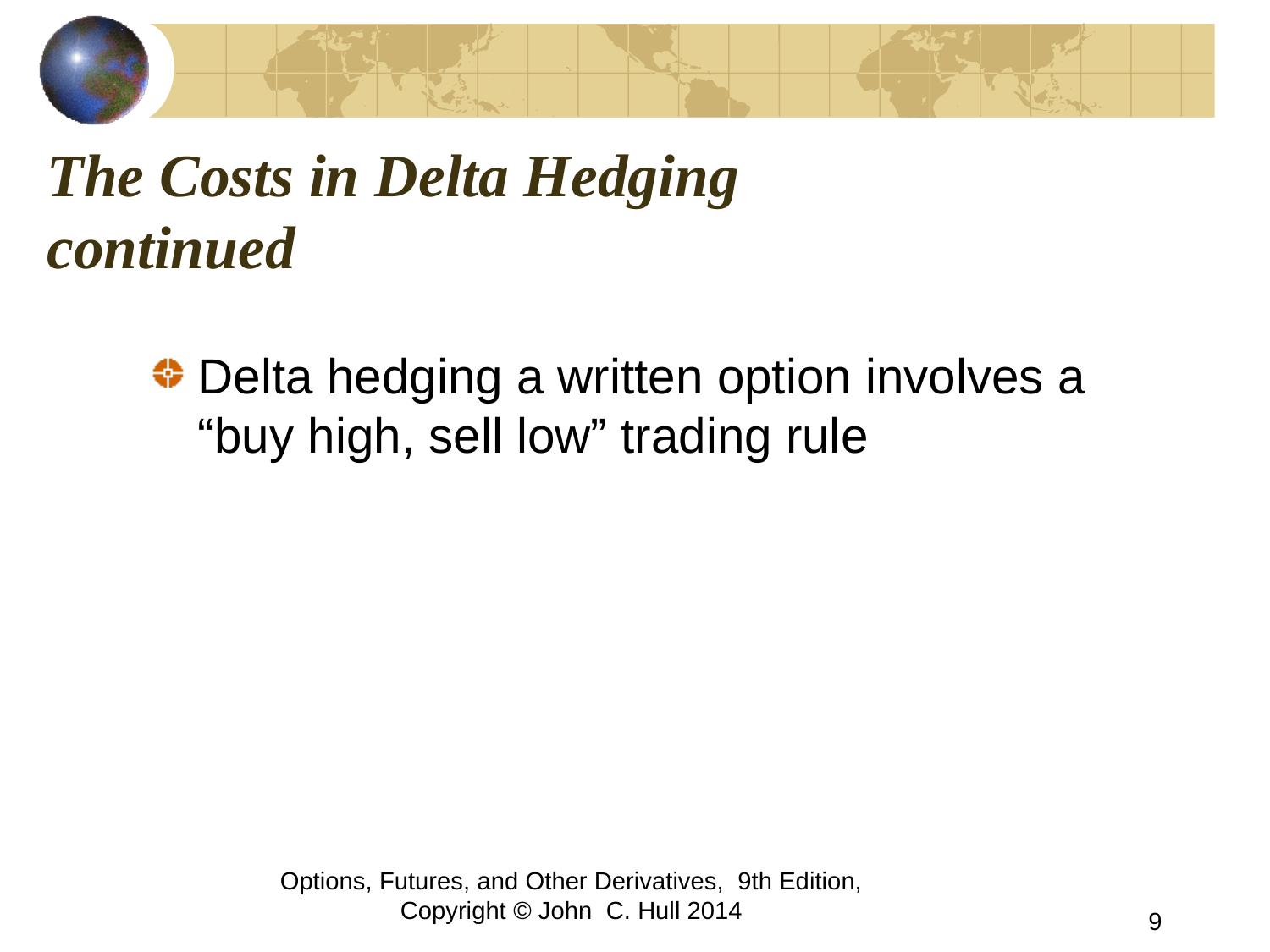

# The Costs in Delta Hedging continued
Delta hedging a written option involves a “buy high, sell low” trading rule

Options, Futures, and Other Derivatives,  9th Edition, Copyright © John  C. Hull 2014
9